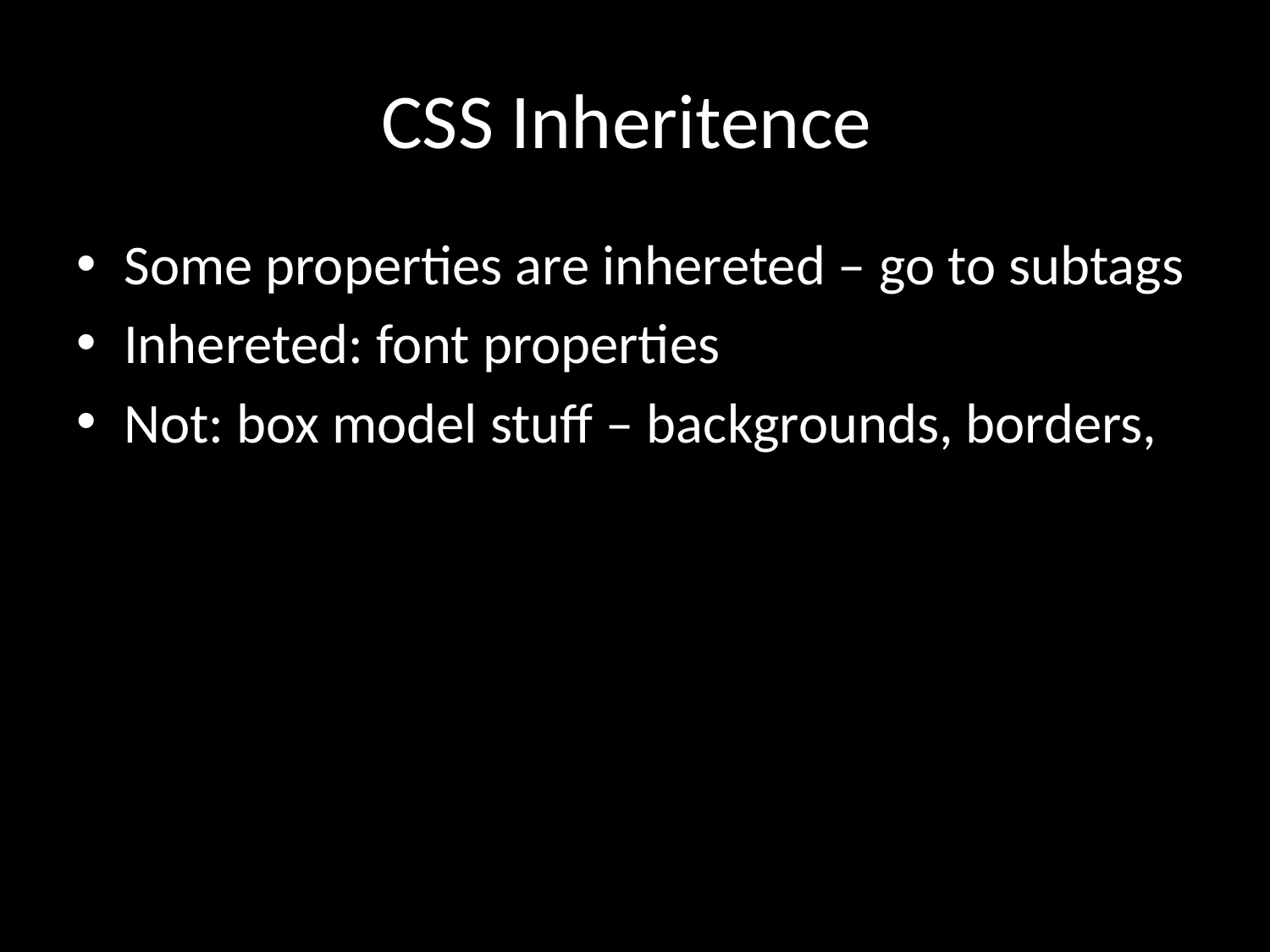

# CSS Inheritence
Some properties are inhereted – go to subtags
Inhereted: font properties
Not: box model stuff – backgrounds, borders,